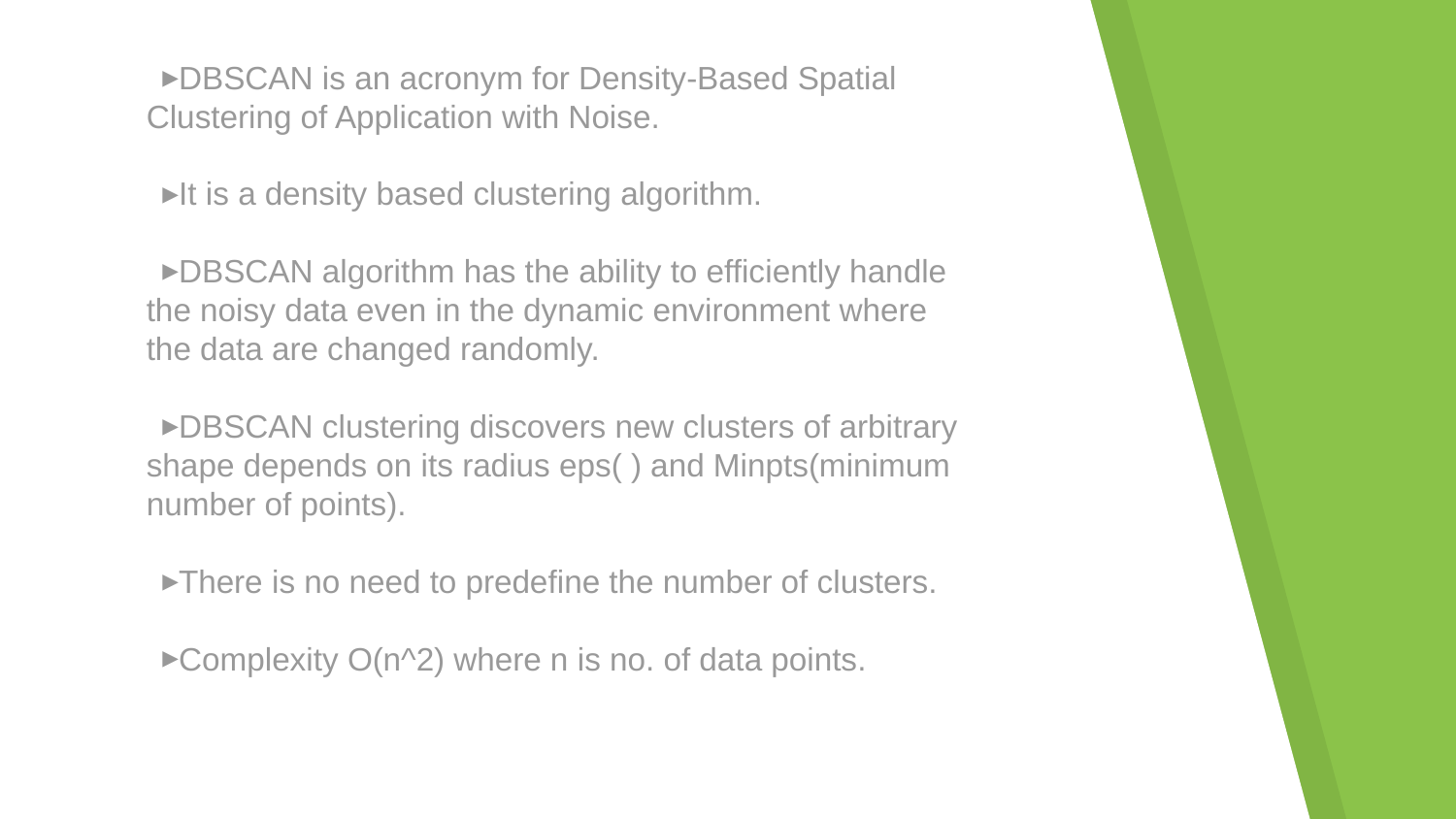

DBSCAN is an acronym for Density-Based Spatial Clustering of Application with Noise.

It is a density based clustering algorithm.

DBSCAN algorithm has the ability to efficiently handle the noisy data even in the dynamic environment where the data are changed randomly.

DBSCAN clustering discovers new clusters of arbitrary shape depends on its radius eps( ) and Minpts(minimum number of points).

There is no need to predefine the number of clusters.

Complexity O(n^2) where n is no. of data points.